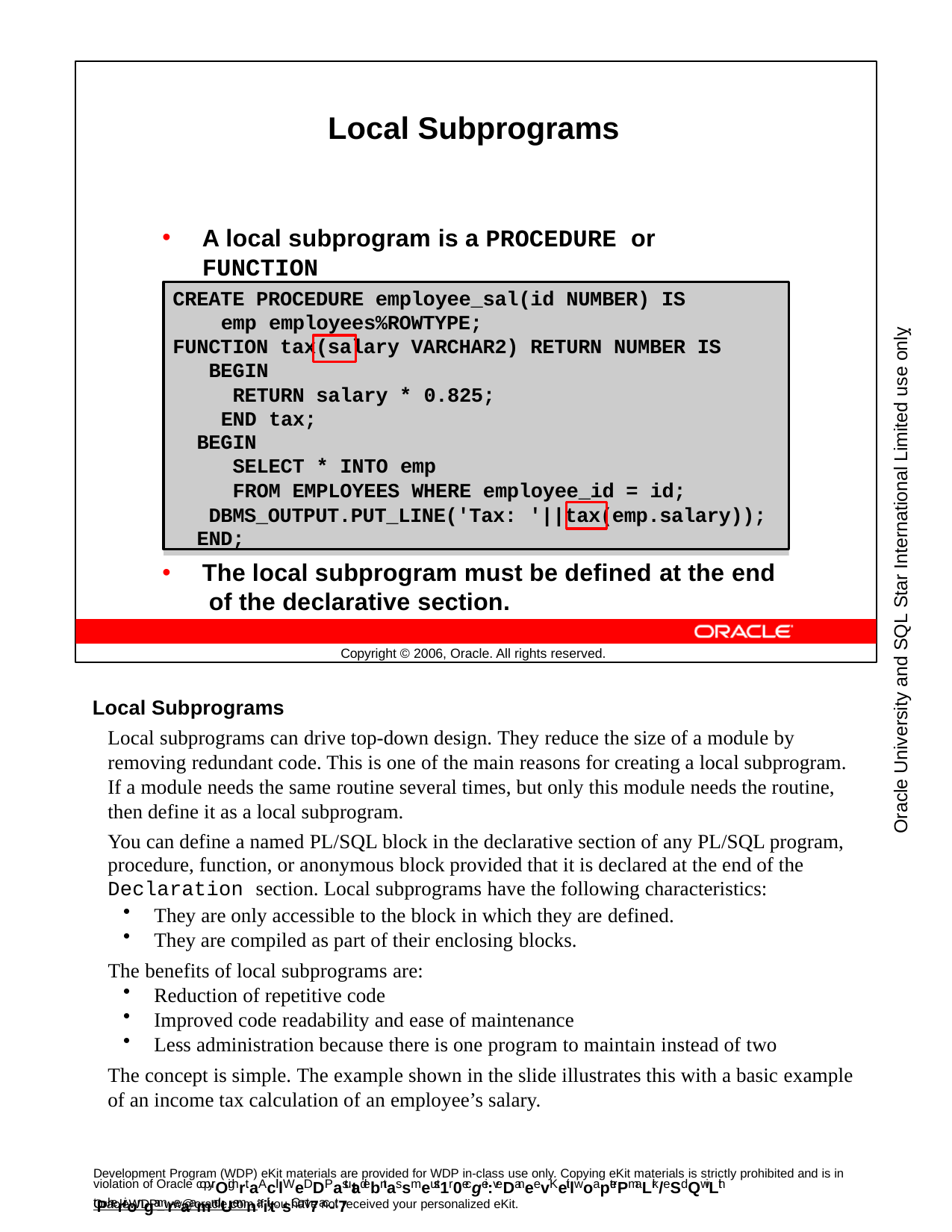

Local Subprograms

A local subprogram is a PROCEDURE or FUNCTION
defined in the declarative section.

CREATE PROCEDURE employee_sal(id NUMBER) IS  emp employees%ROWTYPE;
FUNCTION tax(salary VARCHAR2) RETURN NUMBER IS  BEGIN
RETURN salary * 0.825;  END tax;
BEGIN
SELECT * INTO emp
FROM EMPLOYEES WHERE employee_id = id;  DBMS_OUTPUT.PUT_LINE('Tax: '||tax(emp.salary));
END;
Oracle University and SQL Star International Limited use onlyฺ

The local subprogram must be defined at the end  of the declarative section.
Copyright © 2006, Oracle. All rights reserved.
Local Subprograms
Local subprograms can drive top-down design. They reduce the size of a module by  removing redundant code. This is one of the main reasons for creating a local subprogram.  If a module needs the same routine several times, but only this module needs the routine,  then define it as a local subprogram.
You can define a named PL/SQL block in the declarative section of any PL/SQL program,  procedure, function, or anonymous block provided that it is declared at the end of the  Declaration section. Local subprograms have the following characteristics:
They are only accessible to the block in which they are defined.
They are compiled as part of their enclosing blocks.
The benefits of local subprograms are:
Reduction of repetitive code
Improved code readability and ease of maintenance
Less administration because there is one program to maintain instead of two
The concept is simple. The example shown in the slide illustrates this with a basic example  of an income tax calculation of an employee’s salary.
Development Program (WDP) eKit materials are provided for WDP in-class use only. Copying eKit materials is strictly prohibited and is in
violation of Oracle copyrOighrt.aAclllWeDDP astutadebntas smeust1r0ecgei:veDaneevKeitlwoapterPmaLrk/eSdQwiLth tPherirongamreaamnd Uemnaiilt. sCont7ac-t7
OracleWDP_ww@oracle.com if you have not received your personalized eKit.